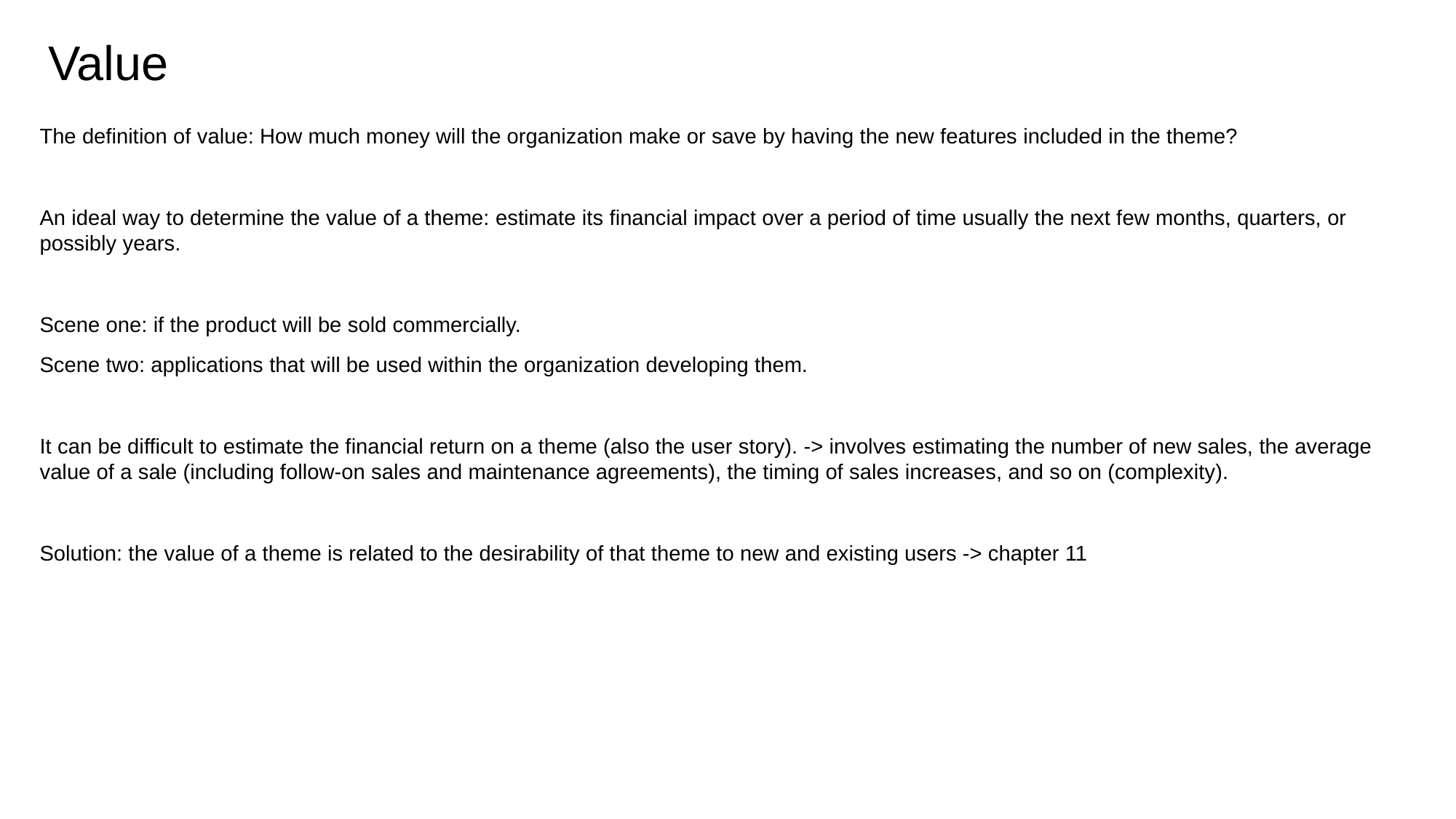

Value
The definition of value: How much money will the organization make or save by having the new features included in the theme?

An ideal way to determine the value of a theme: estimate its financial impact over a period of time usually the next few months, quarters, or possibly years.

Scene one: if the product will be sold commercially.
Scene two: applications that will be used within the organization developing them.

It can be difficult to estimate the financial return on a theme (also the user story). -> involves estimating the number of new sales, the average value of a sale (including follow-on sales and maintenance agreements), the timing of sales increases, and so on (complexity).

Solution: the value of a theme is related to the desirability of that theme to new and existing users -> chapter 11